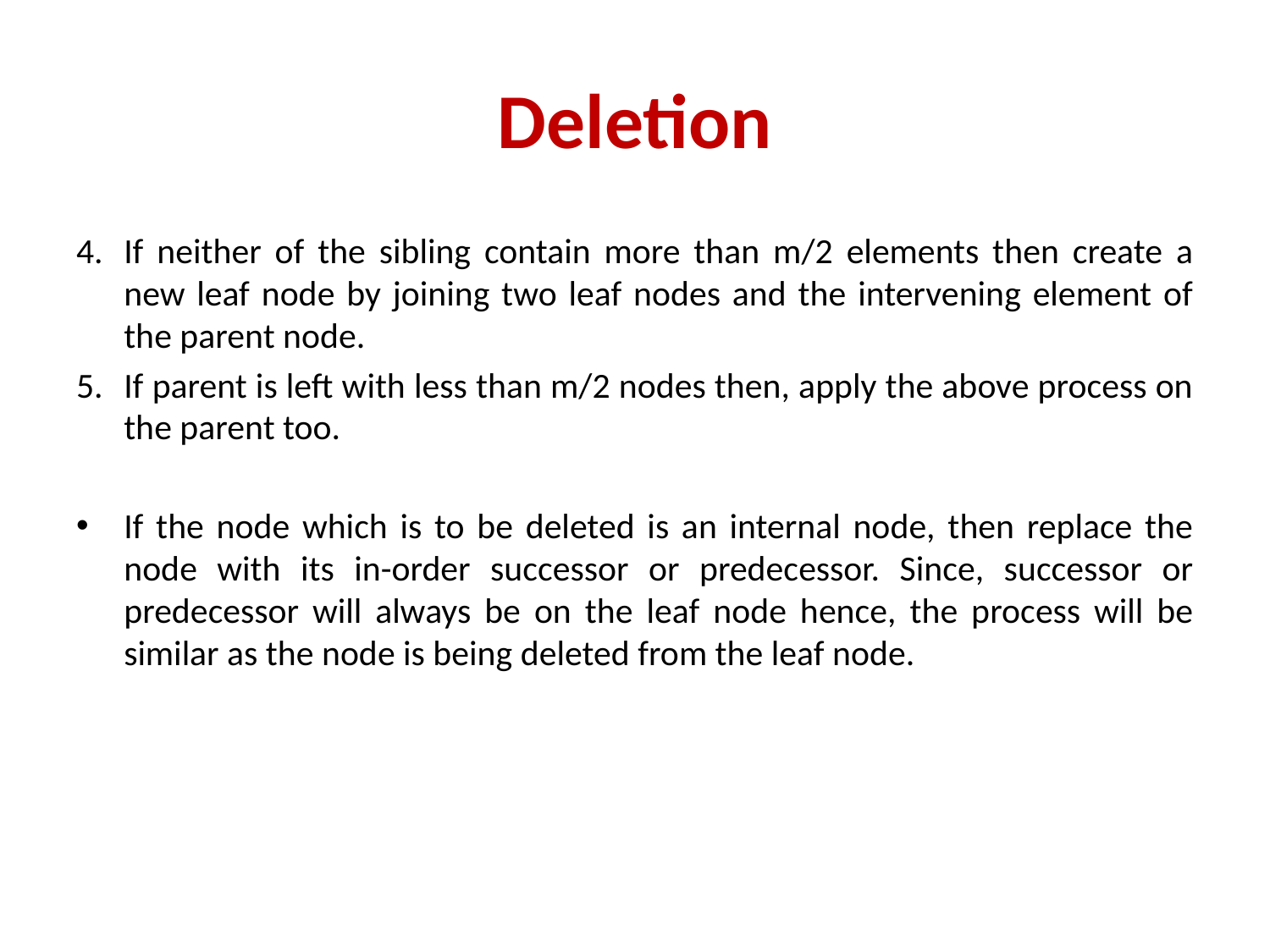

# Deletion
If neither of the sibling contain more than m/2 elements then create a new leaf node by joining two leaf nodes and the intervening element of the parent node.
If parent is left with less than m/2 nodes then, apply the above process on the parent too.

If the node which is to be deleted is an internal node, then replace the node with its in-order successor or predecessor. Since, successor or predecessor will always be on the leaf node hence, the process will be similar as the node is being deleted from the leaf node.